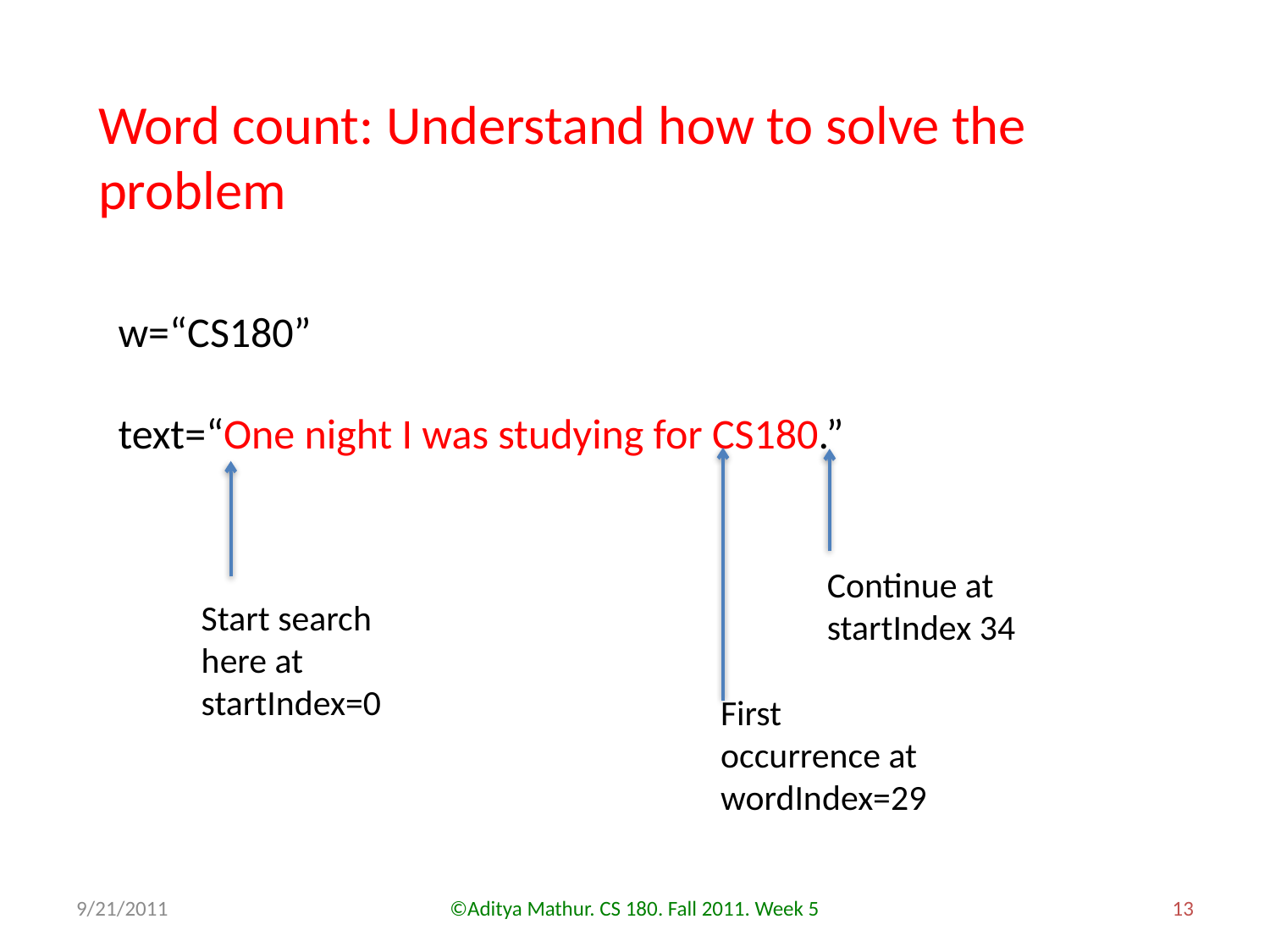

Word count: Understand how to solve the problem
w=“CS180”

text=“One night I was studying for CS180.”

First
occurrence at
wordIndex=29
Continue at
startIndex 34
Start search
here at
startIndex=0
9/21/2011
©Aditya Mathur. CS 180. Fall 2011. Week 5
13